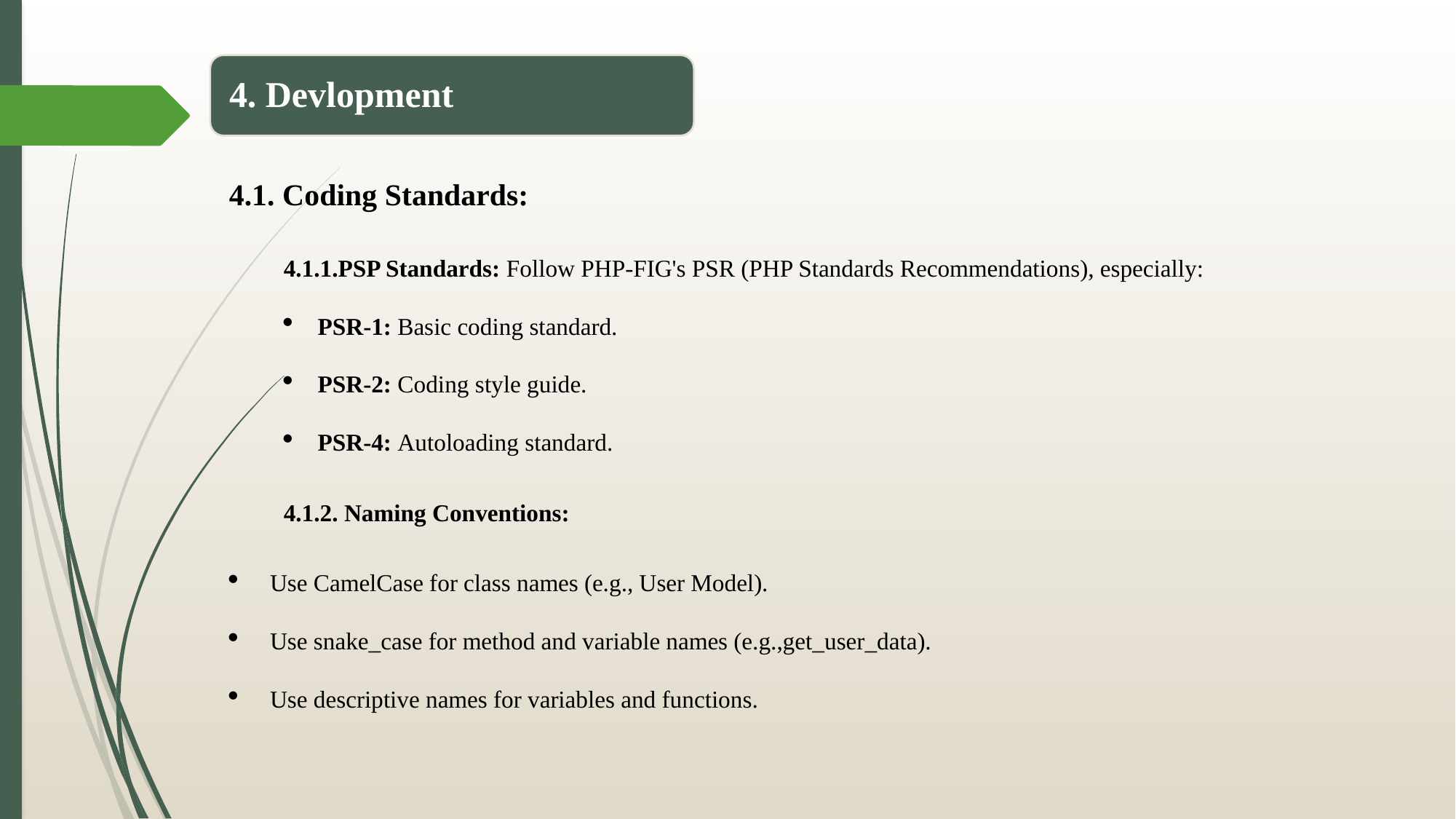

4. Devlopment

3.2. Data Dictionary:

4.1. Coding Standards:
4.1.1.PSP Standards: Follow PHP-FIG's PSR (PHP Standards Recommendations), especially:
PSR-1: Basic coding standard.
PSR-2: Coding style guide.
PSR-4: Autoloading standard.
4.1.2. Naming Conventions:
Use CamelCase for class names (e.g., User Model).
Use snake_case for method and variable names (e.g.,get_user_data).
Use descriptive names for variables and functions.